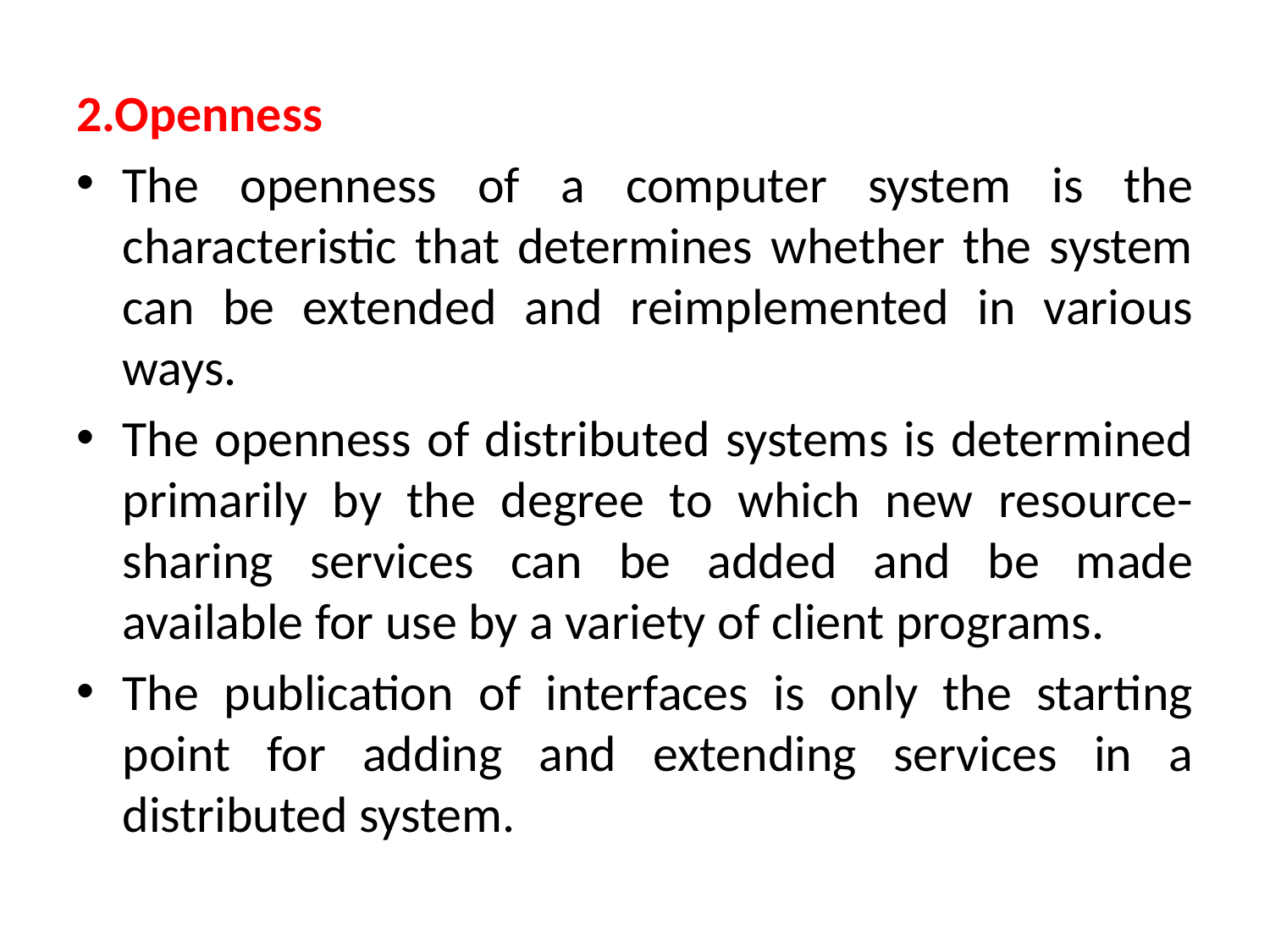

2.Openness
The openness of a computer system is the characteristic that determines whether the system can be extended and reimplemented in various ways.
The openness of distributed systems is determined primarily by the degree to which new resource-sharing services can be added and be made available for use by a variety of client programs.
The publication of interfaces is only the starting point for adding and extending services in a distributed system.